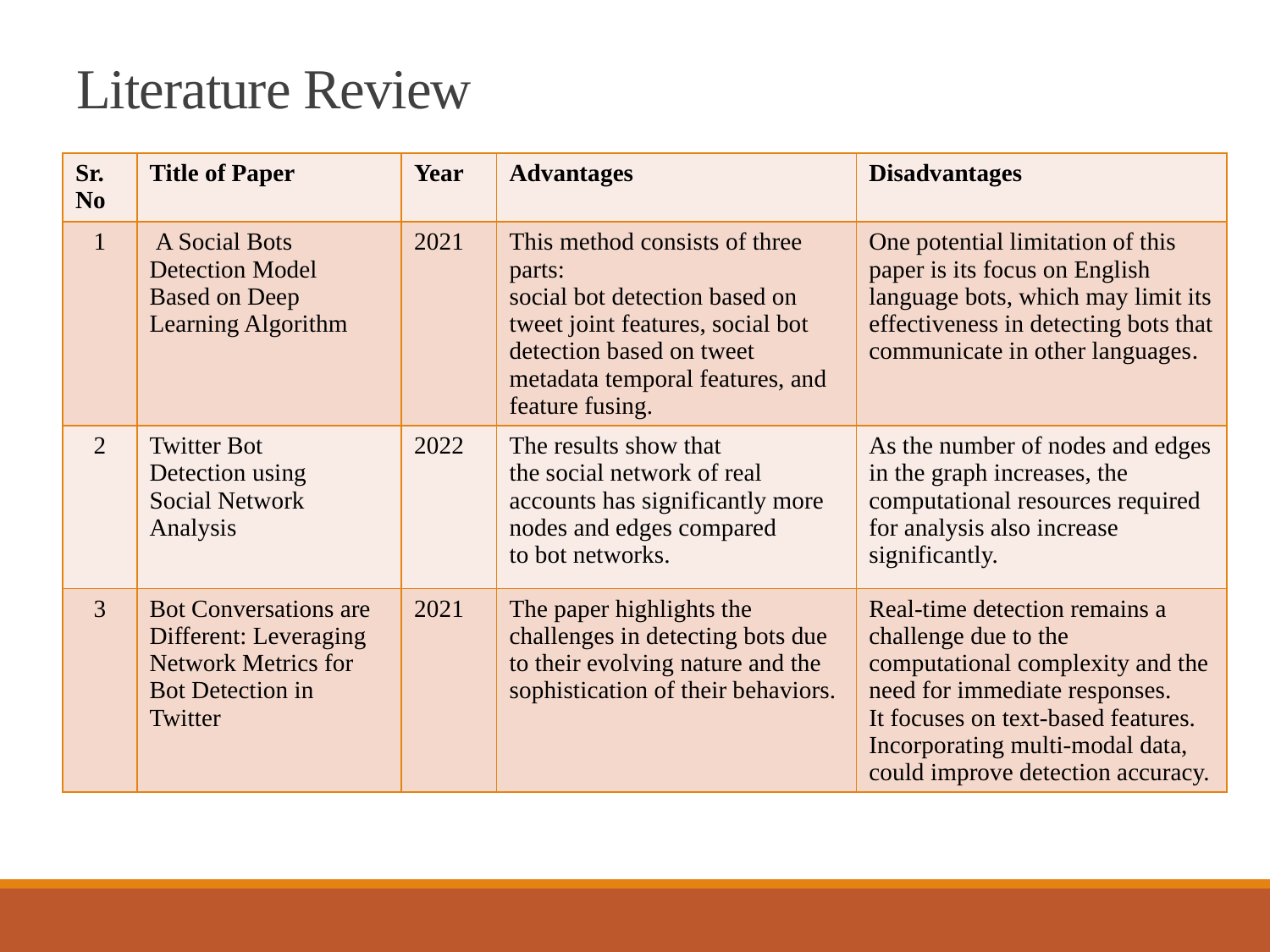

# Literature Review
| Sr. No | Title of Paper | Year | Advantages | Disadvantages |
| --- | --- | --- | --- | --- |
| 1 | A Social Bots Detection Model Based on Deep Learning Algorithm | 2021 | This method consists of three parts: social bot detection based on tweet joint features, social bot detection based on tweet metadata temporal features, and feature fusing. | One potential limitation of this paper is its focus on English language bots, which may limit its effectiveness in detecting bots that communicate in other languages. |
| 2 | Twitter Bot Detection using Social Network Analysis | 2022 | The results show that the social network of real accounts has significantly more nodes and edges compared to bot networks. | As the number of nodes and edges in the graph increases, the computational resources required for analysis also increase significantly. |
| 3 | Bot Conversations are Different: Leveraging Network Metrics for Bot Detection in Twitter | 2021 | The paper highlights the challenges in detecting bots due to their evolving nature and the sophistication of their behaviors. | Real-time detection remains a challenge due to the computational complexity and the need for immediate responses. It focuses on text-based features. Incorporating multi-modal data, could improve detection accuracy. |